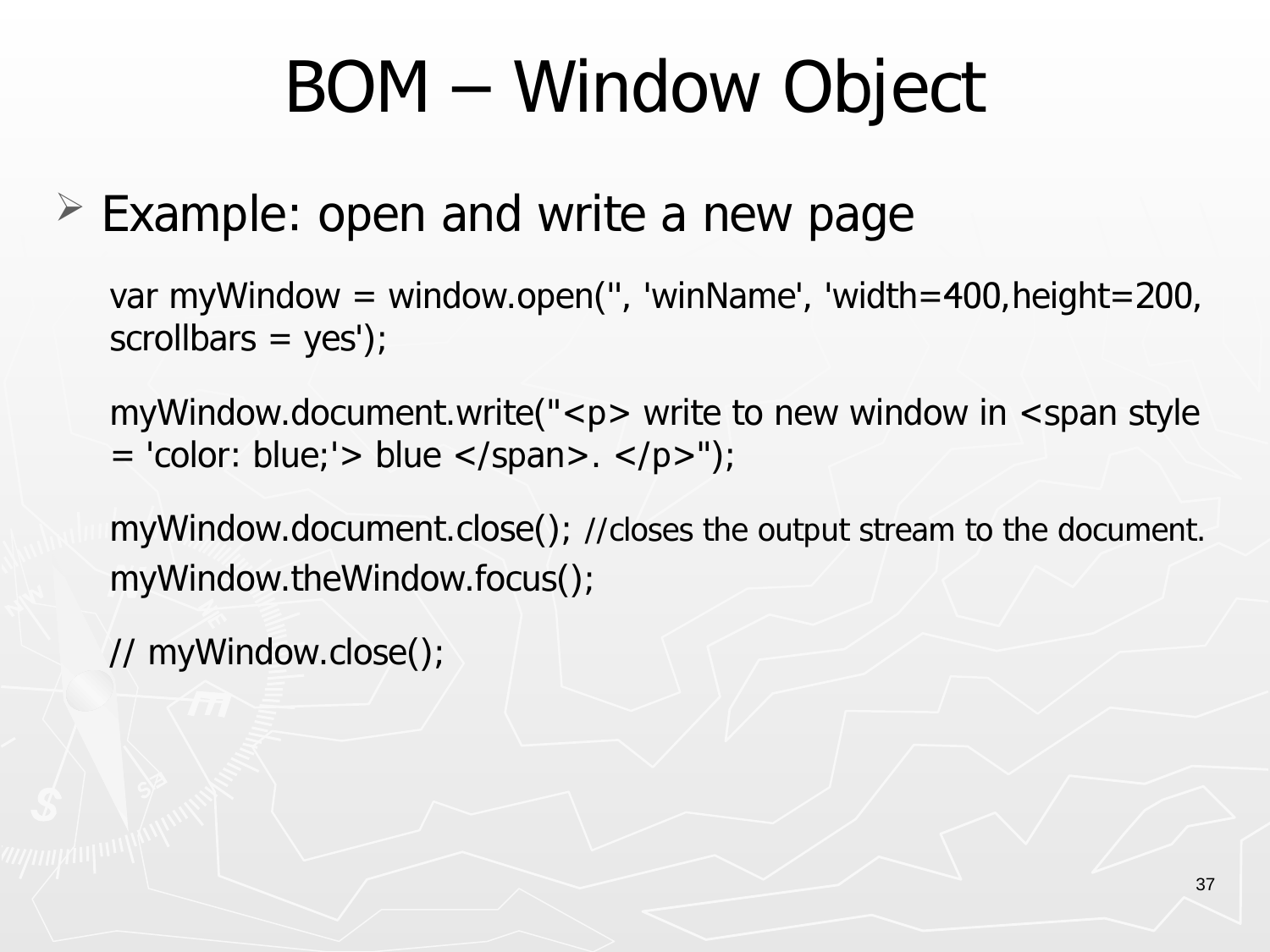

# BOM – Window Object
Example: open and write a new page

var myWindow = window.open('', 'winName', 'width=400,height=200, scrollbars = yes');

myWindow.document.write("<p> write to new window in <span style = 'color: blue;'> blue </span>. </p>");

myWindow.document.close(); //closes the output stream to the document.
myWindow.theWindow.focus();

// myWindow.close();

37